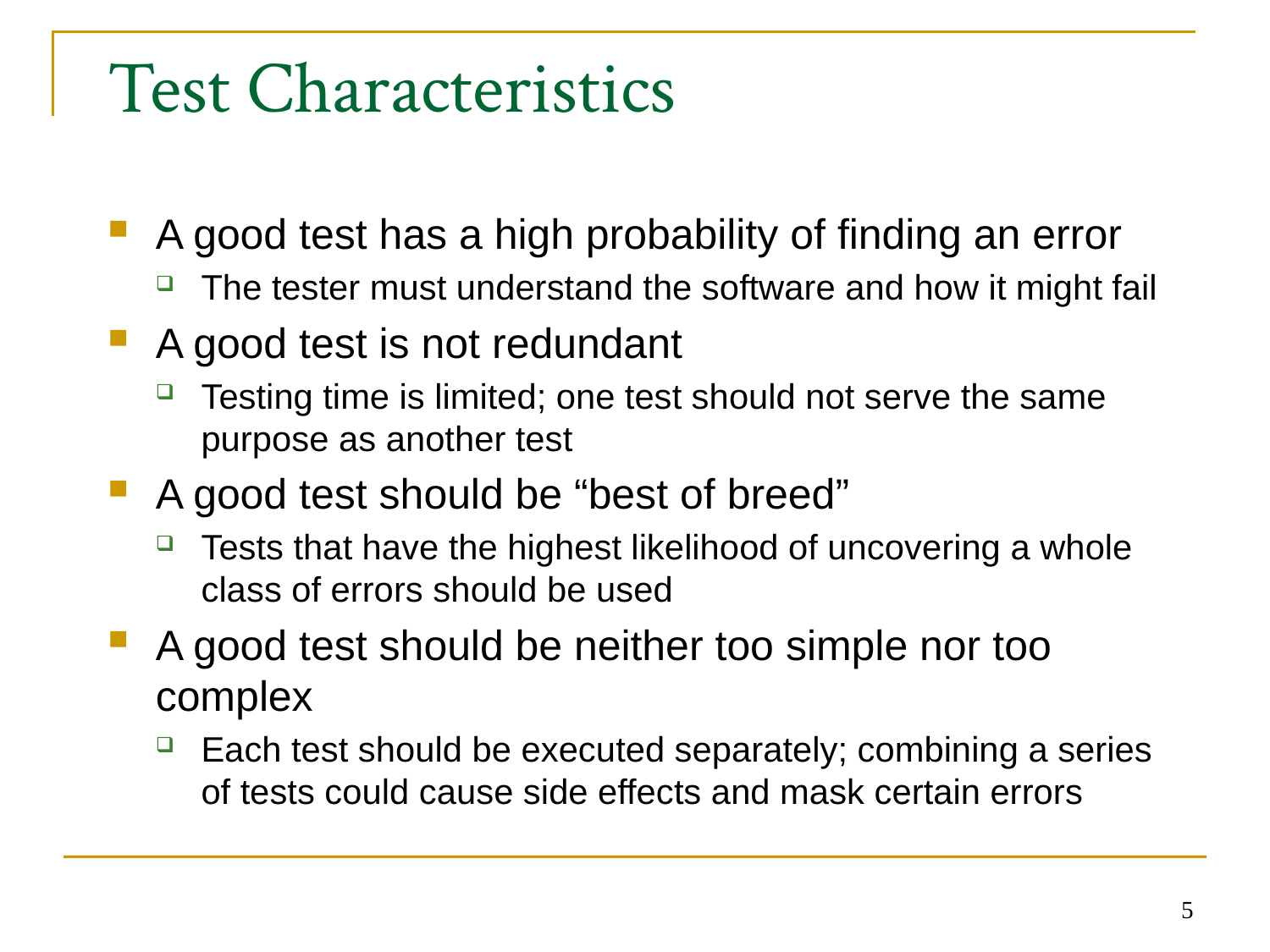

# Test Characteristics
A good test has a high probability of finding an error
The tester must understand the software and how it might fail
A good test is not redundant
Testing time is limited; one test should not serve the same purpose as another test
A good test should be “best of breed”
Tests that have the highest likelihood of uncovering a whole class of errors should be used
A good test should be neither too simple nor too complex
Each test should be executed separately; combining a series of tests could cause side effects and mask certain errors
5